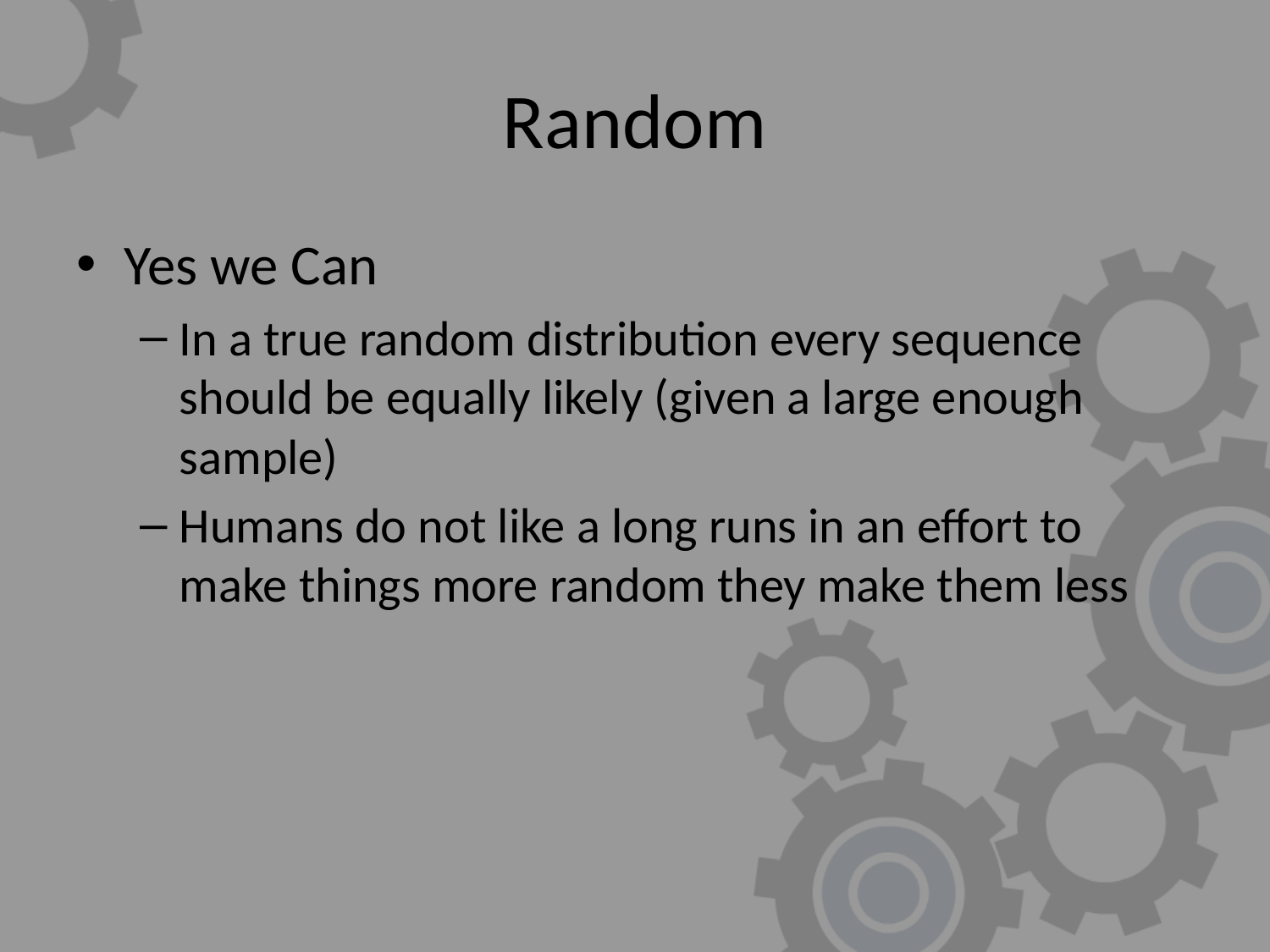

# Random
Yes we Can
In a true random distribution every sequence should be equally likely (given a large enough sample)
Humans do not like a long runs in an effort to make things more random they make them less